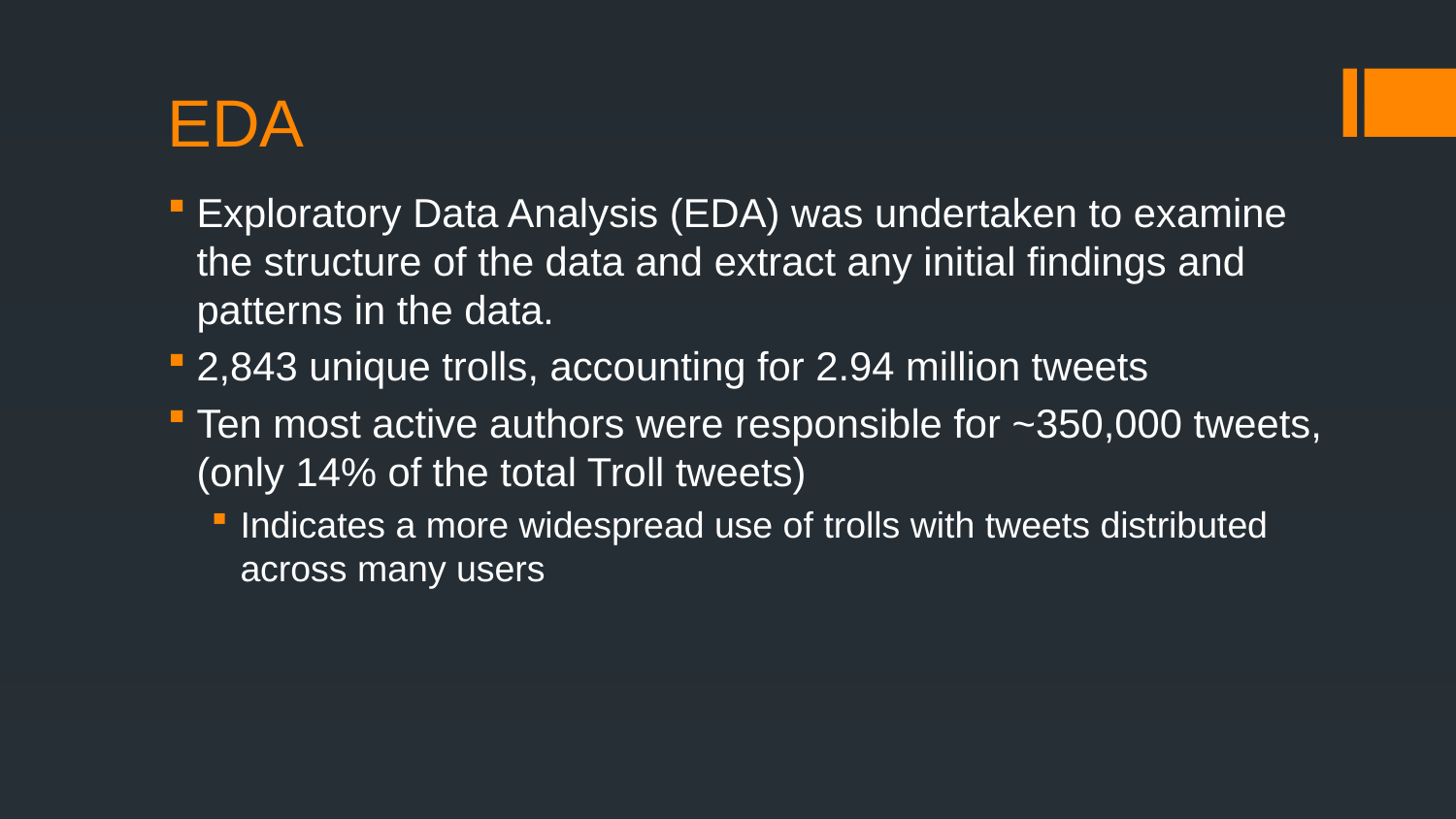

# EDA
Exploratory Data Analysis (EDA) was undertaken to examine the structure of the data and extract any initial findings and patterns in the data.
2,843 unique trolls, accounting for 2.94 million tweets
Ten most active authors were responsible for ~350,000 tweets, (only 14% of the total Troll tweets)
Indicates a more widespread use of trolls with tweets distributed across many users